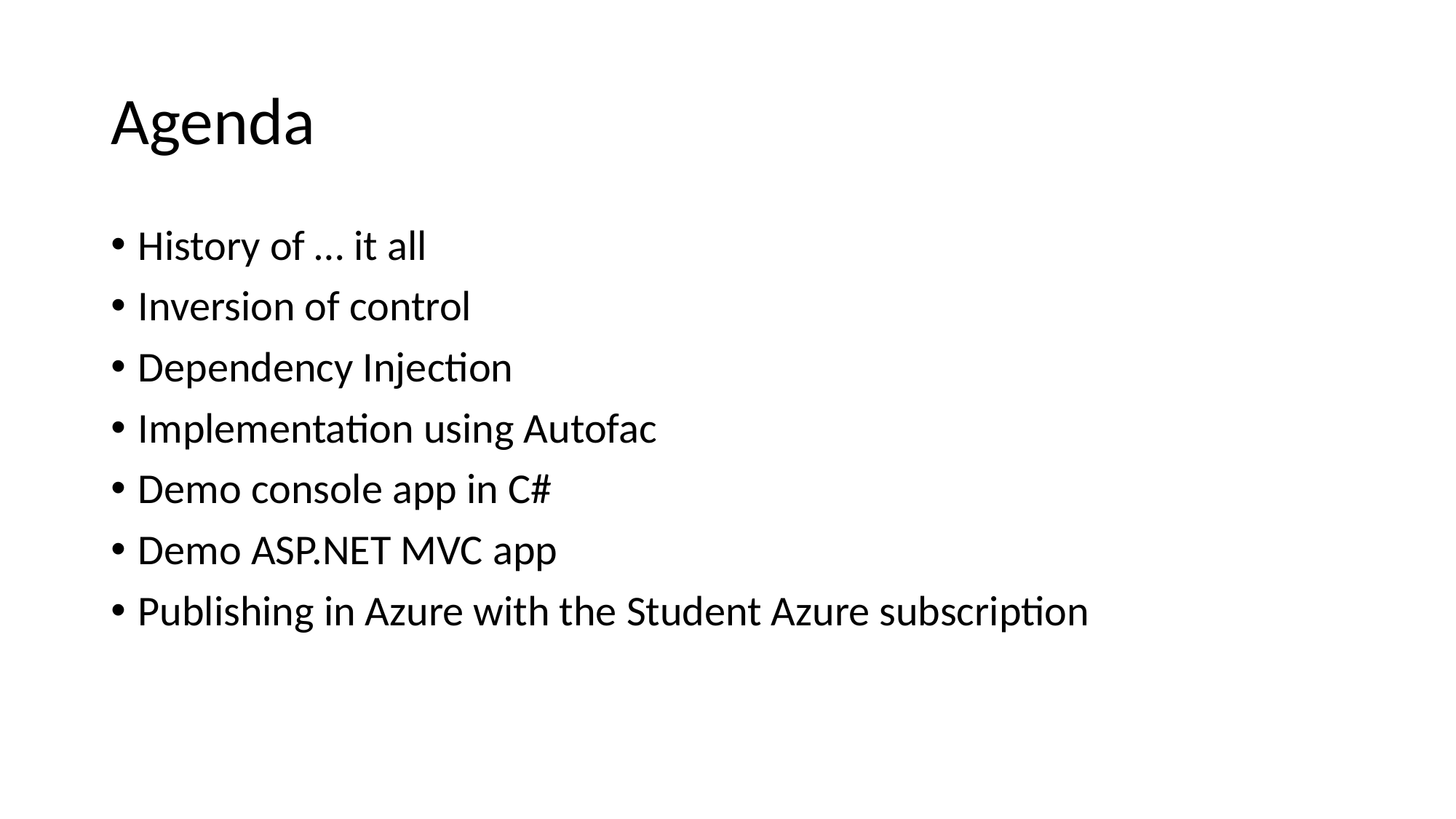

# Agenda
History of … it all
Inversion of control
Dependency Injection
Implementation using Autofac
Demo console app in C#
Demo ASP.NET MVC app
Publishing in Azure with the Student Azure subscription